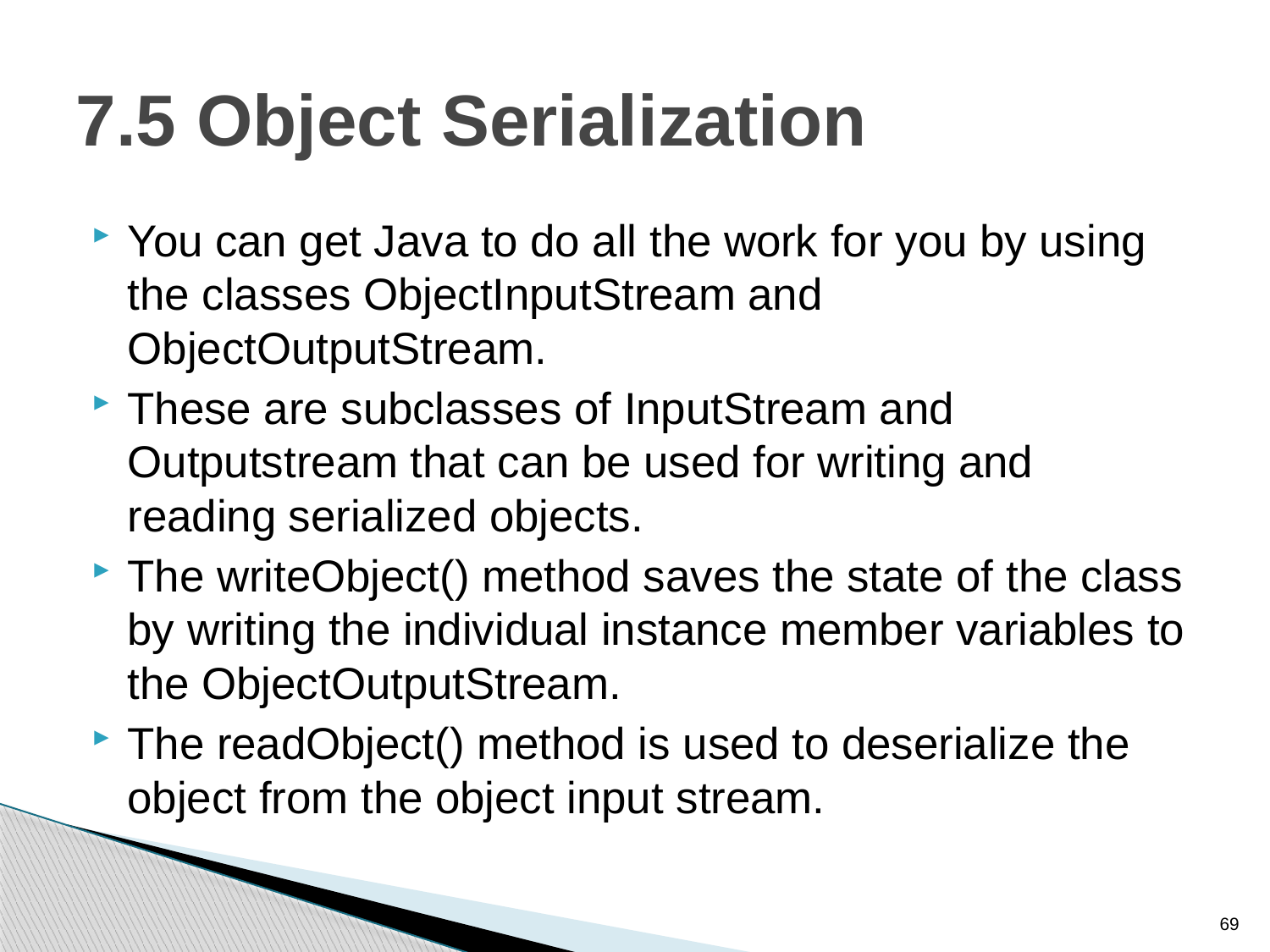

# 7.5 Object Serialization
You can get Java to do all the work for you by using the classes ObjectInputStream and ObjectOutputStream.
These are subclasses of InputStream and Outputstream that can be used for writing and reading serialized objects.
The writeObject() method saves the state of the class by writing the individual instance member variables to the ObjectOutputStream.
The readObject() method is used to deserialize the object from the object input stream.

69